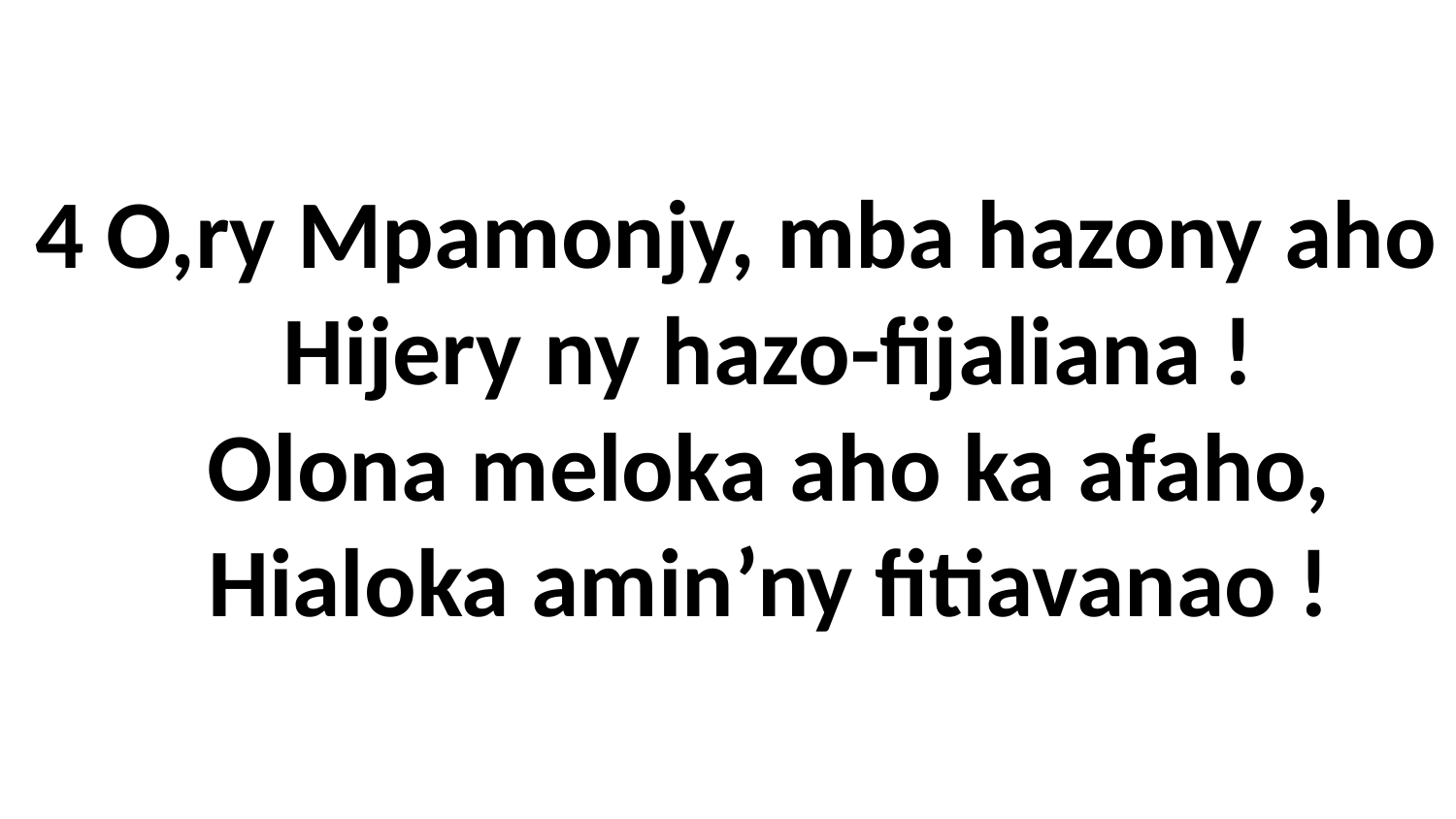

# 4 O,ry Mpamonjy, mba hazony aho Hijery ny hazo-fijaliana ! Olona meloka aho ka afaho, Hialoka amin’ny fitiavanao !